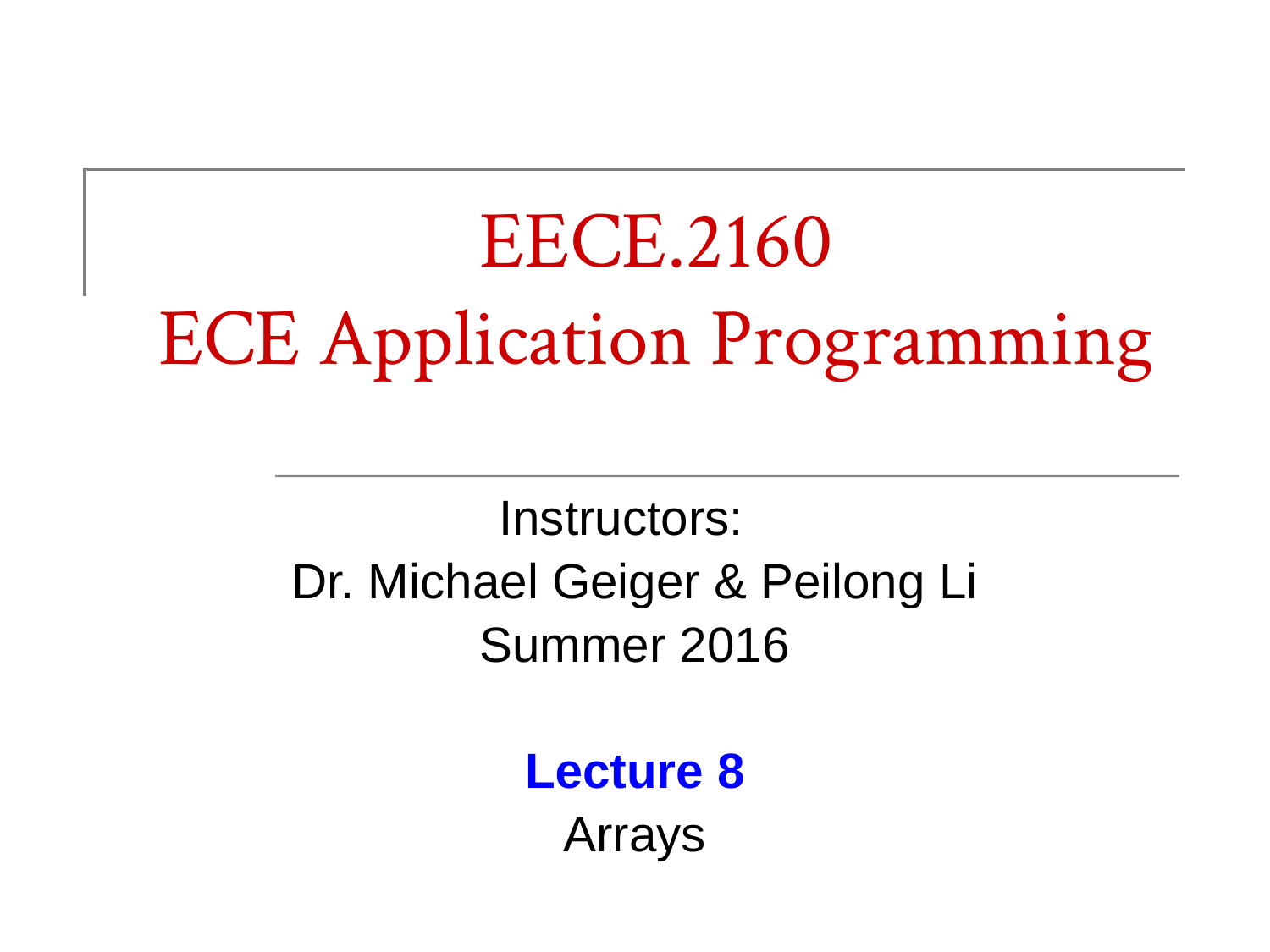

# EECE.2160 ECE Application Programming
Instructors:
Dr. Michael Geiger & Peilong Li
Summer 2016

Lecture 8
Arrays